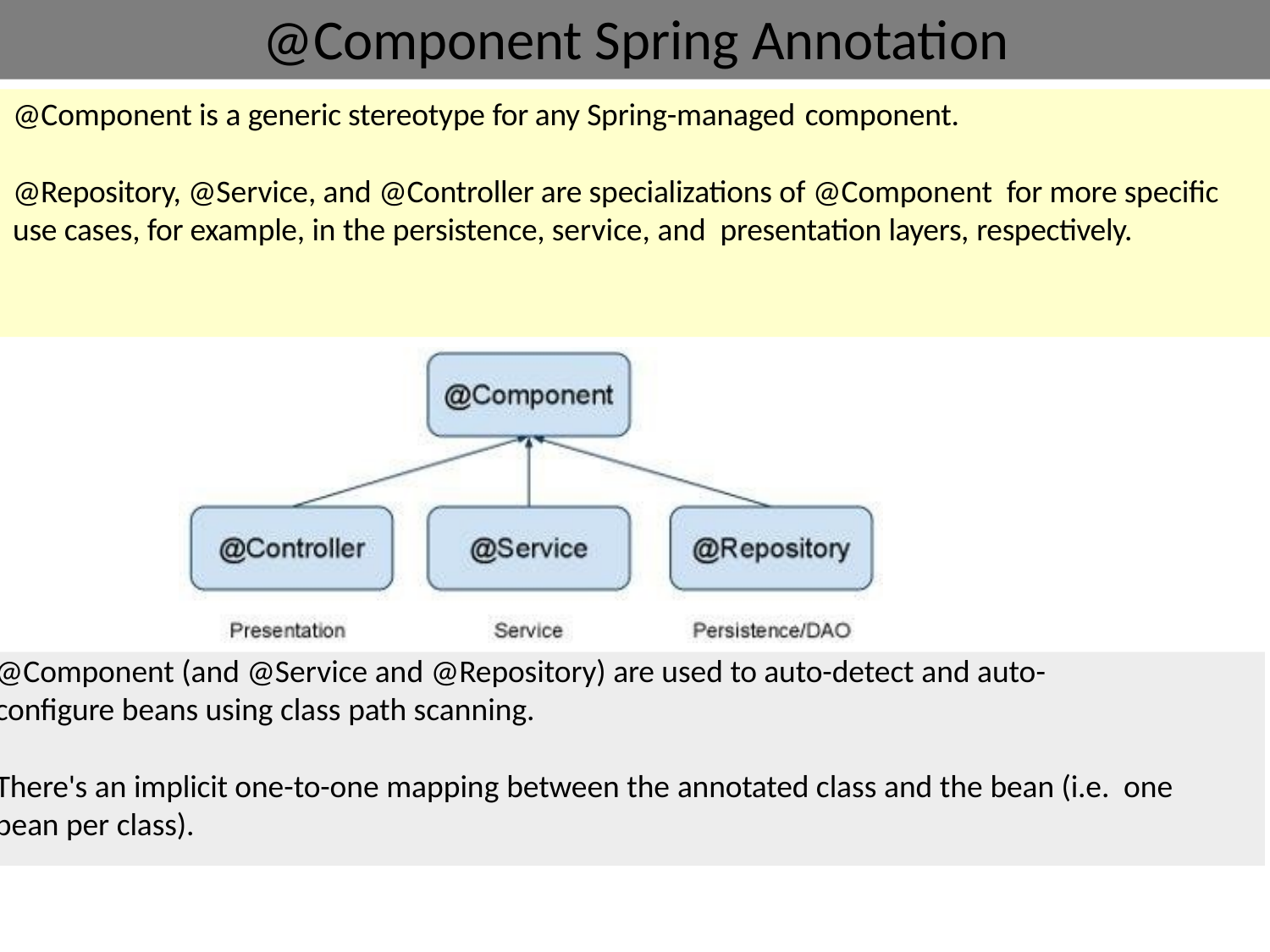

# @Component Spring Annotation

@Component is a generic stereotype for any Spring-managed component.

@Repository, @Service, and @Controller are specializations of @Component  for more specific use cases, for example, in the persistence, service, and  presentation layers, respectively.

@Component (and @Service and @Repository) are used to auto-detect and auto-
configure beans using class path scanning.

There's an implicit one-to-one mapping between the annotated class and the bean (i.e.  one bean per class).